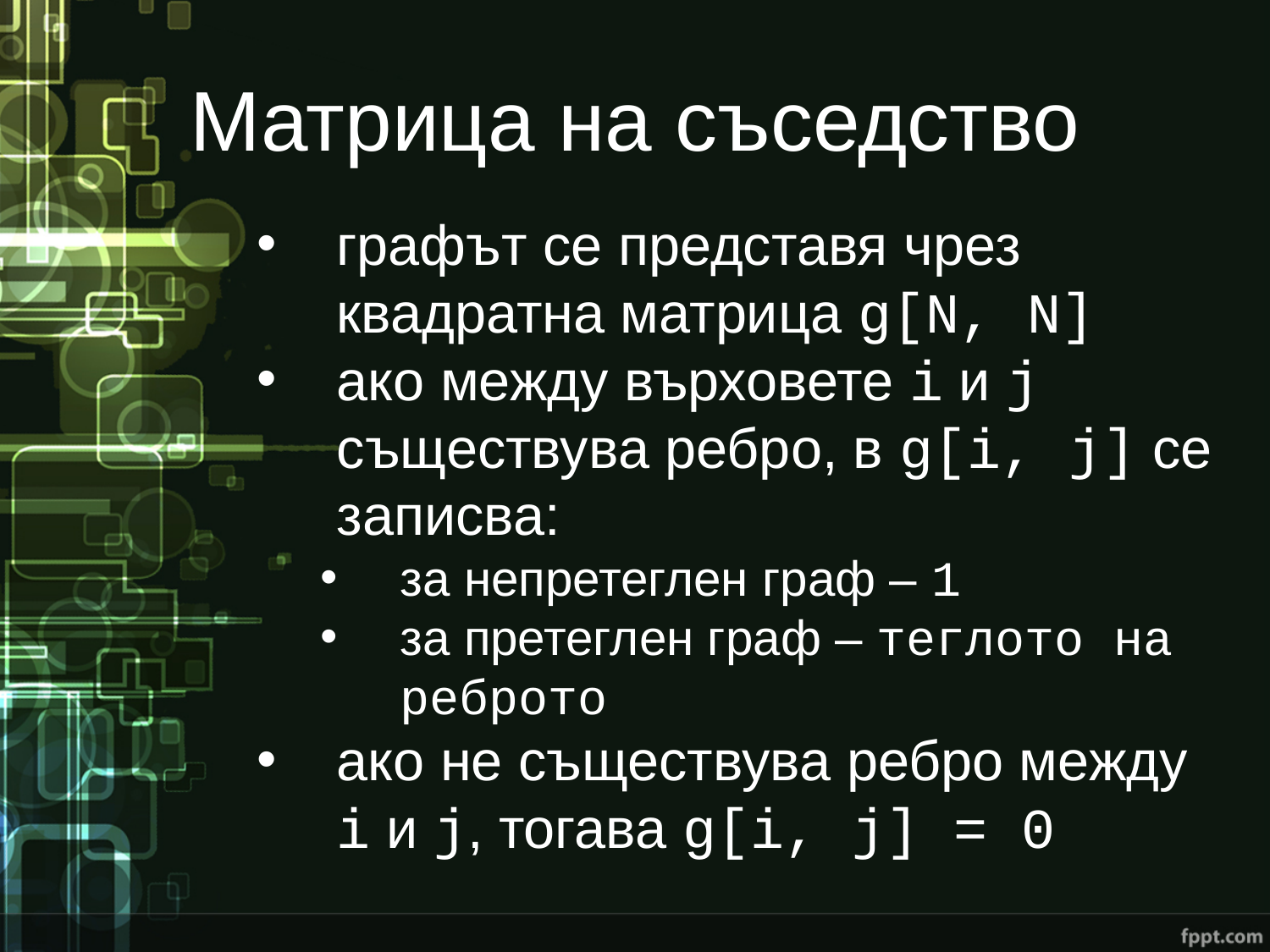

Матрица на съседство
графът се представя чрез квадратна матрица g[N, N]
ако между върховете i и j съществува ребро, в g[i, j] се записва:
за непретеглен граф – 1
за претеглен граф – теглото на реброто
ако не съществува ребро между i и j, тогава g[i, j] = 0